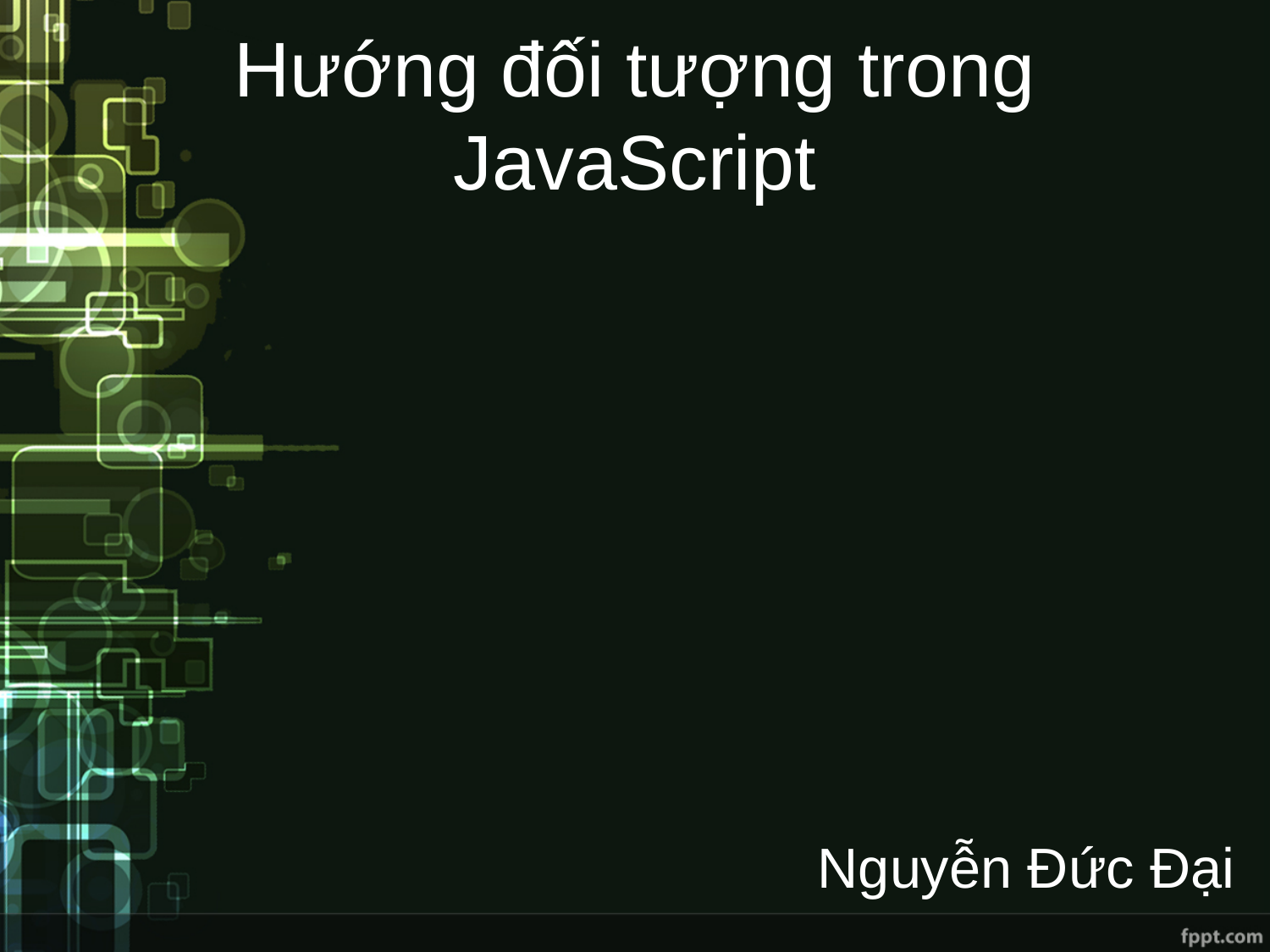

# Hướng đối tượng trong JavaScript
Nguyễn Đức Đại